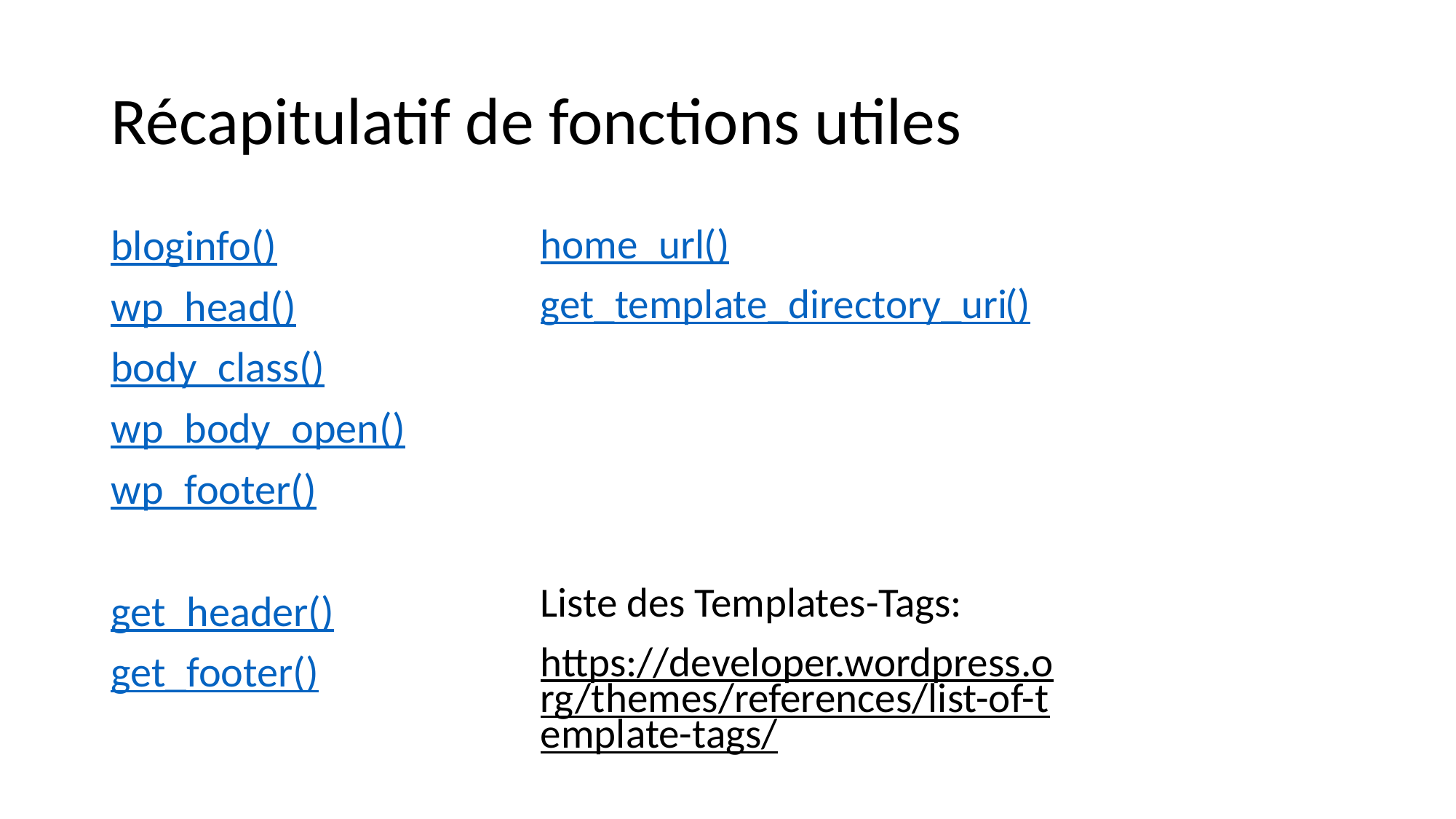

# Récapitulatif de fonctions utiles

home_url()
get_template_directory_uri()

Liste des Templates-Tags:
https://developer.wordpress.org/themes/references/list-of-template-tags/
bloginfo()
wp_head()
body_class()
wp_body_open()
wp_footer()

get_header()
get_footer()